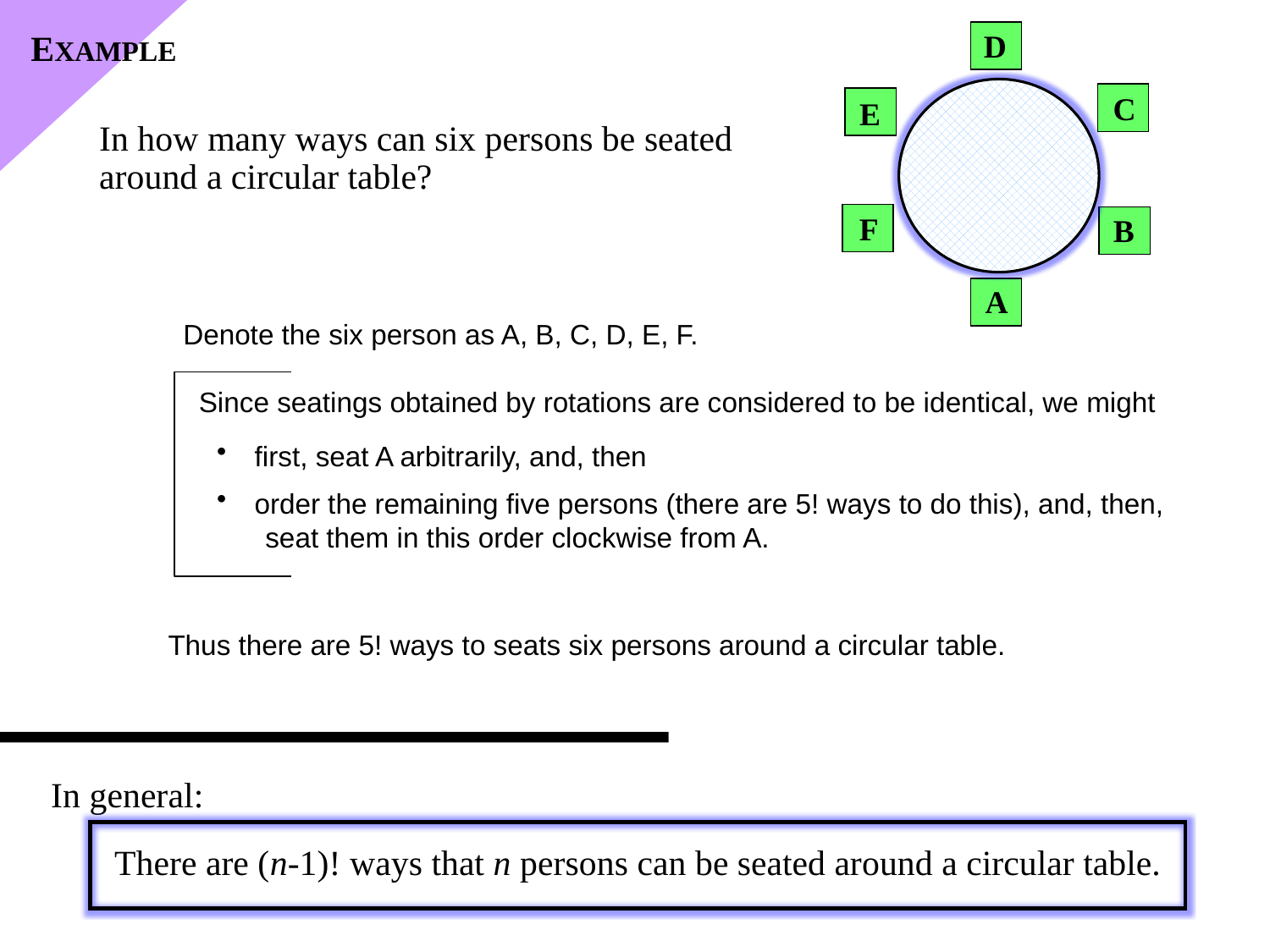

EXAMPLE
D

C

E
F

B

A

In how many ways can six persons be seated
around a circular table?
Denote the six person as A, B, C, D, E, F.

  Since seatings obtained by rotations are considered to be identical, we might
 first, seat A arbitrarily, and, then
 order the remaining five persons (there are 5! ways to do this), and, then,
   seat them in this order clockwise from A.

Thus there are 5! ways to seats six persons around a circular table.

In general:

There are (n-1)! ways that n persons can be seated around a circular table.